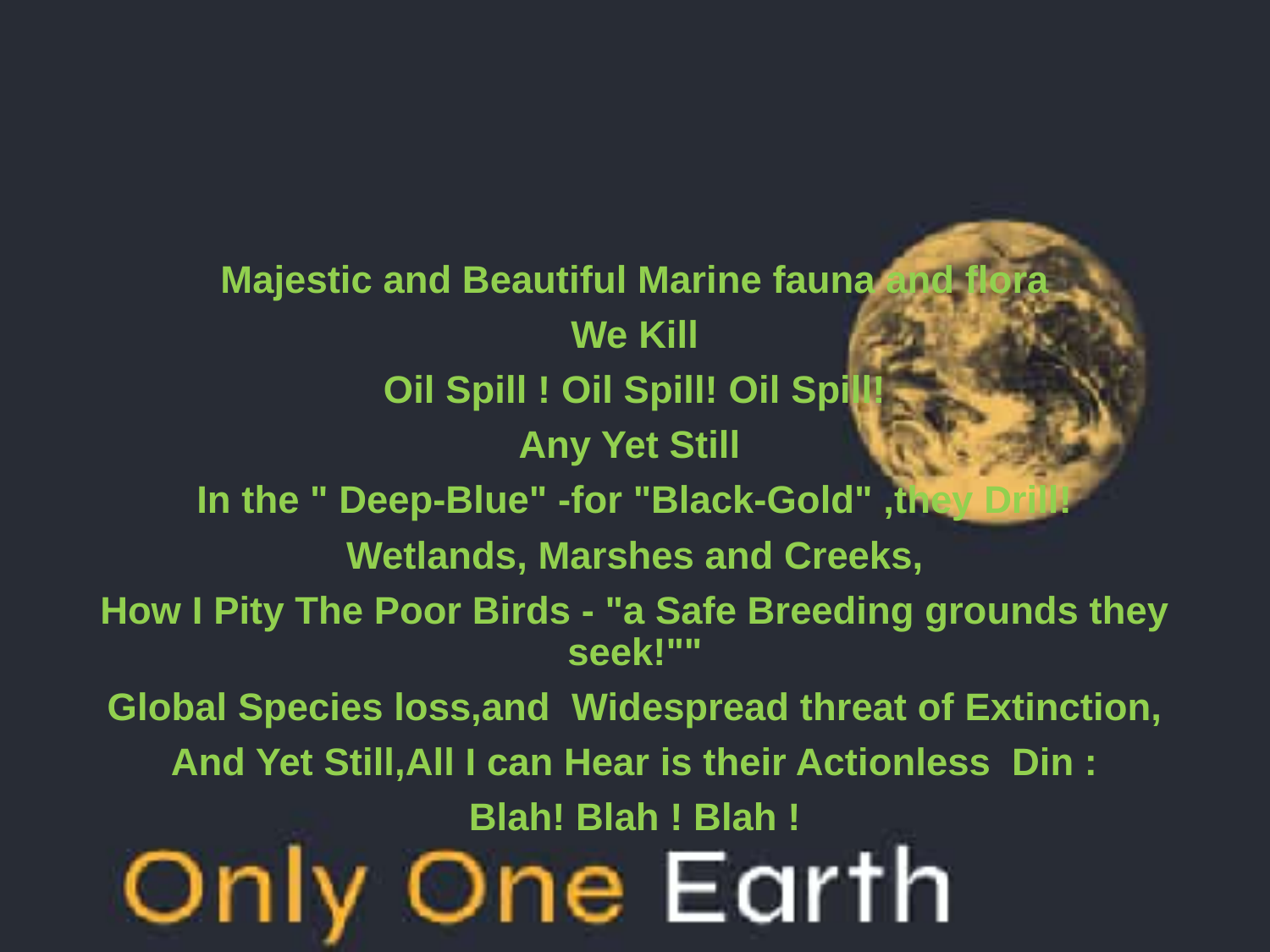

#
Majestic and Beautiful Marine fauna and flora
We Kill
Oil Spill ! Oil Spill! Oil Spill!
Any Yet Still
In the " Deep-Blue" -for "Black-Gold" ,they Drill!
Wetlands, Marshes and Creeks,
How I Pity The Poor Birds - "a Safe Breeding grounds they seek!""
Global Species loss,and  Widespread threat of Extinction,
And Yet Still,All I can Hear is their Actionless  Din :
Blah! Blah ! Blah !